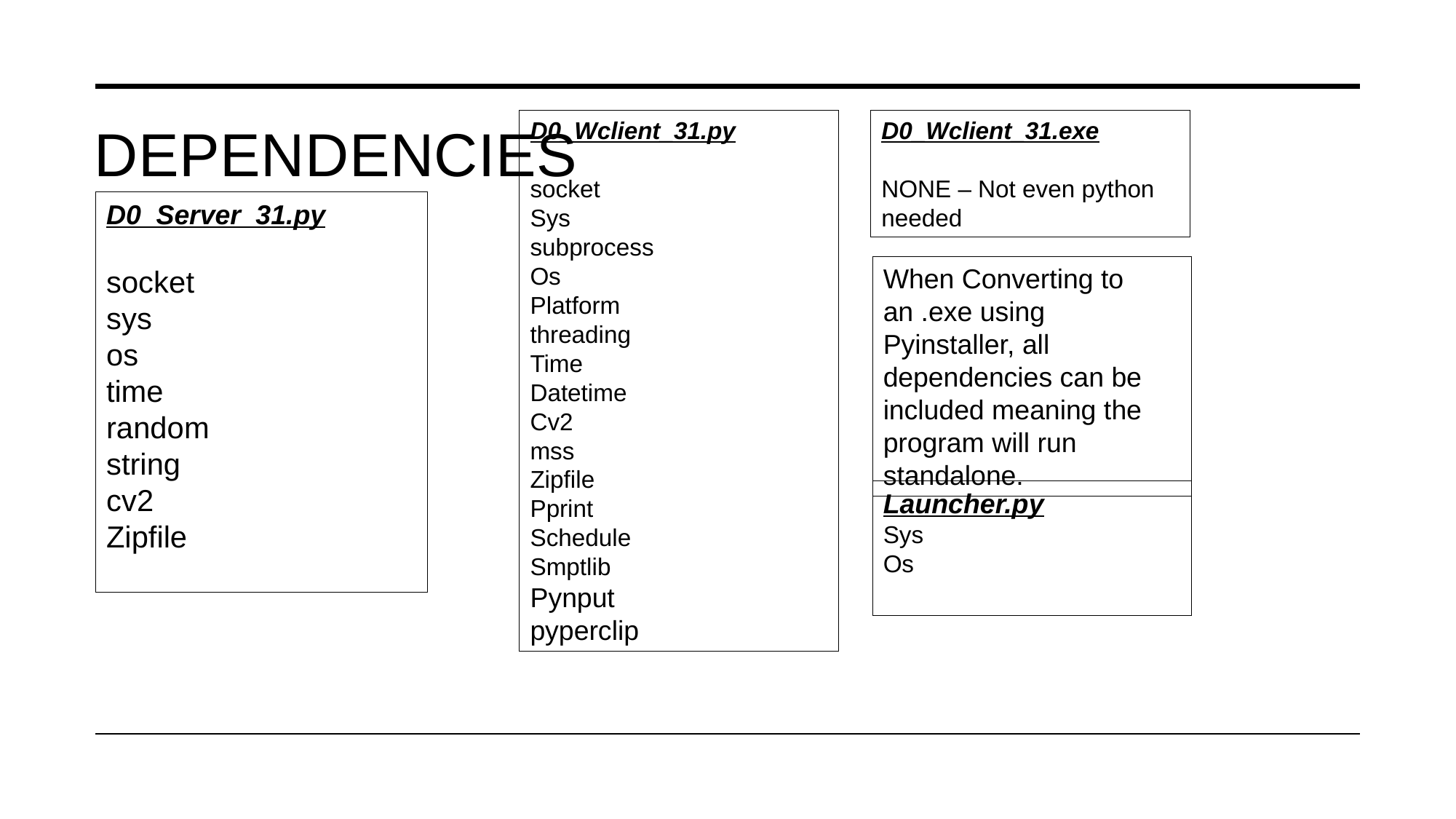

# Dependencies
D0_Wclient_31.py

socket
Sys
subprocess
Os
Platform
threading
Time
Datetime
Cv2
mss
Zipfile
Pprint
Schedule
Smptlib
Pynput
pyperclip
D0_Wclient_31.exe

NONE – Not even python needed
D0_Server_31.py

socket
sys
os
time
random
string
cv2
Zipfile

When Converting to an .exe using Pyinstaller, all dependencies can be included meaning the program will run standalone.
Launcher.py
Sys
Os